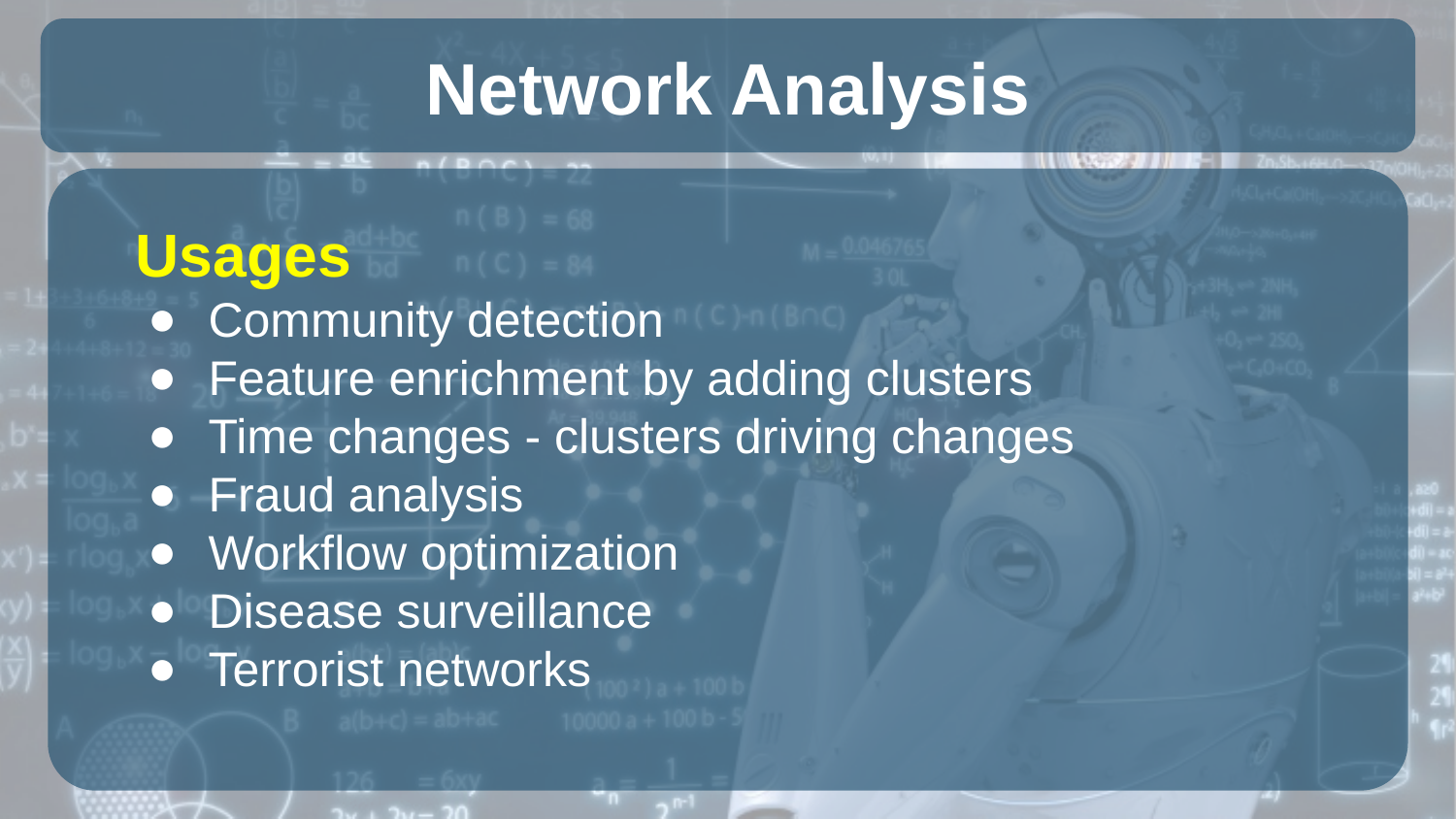

# Network Analysis
Usages
Community detection
Feature enrichment by adding clusters
Time changes - clusters driving changes
Fraud analysis
Workflow optimization
Disease surveillance
Terrorist networks